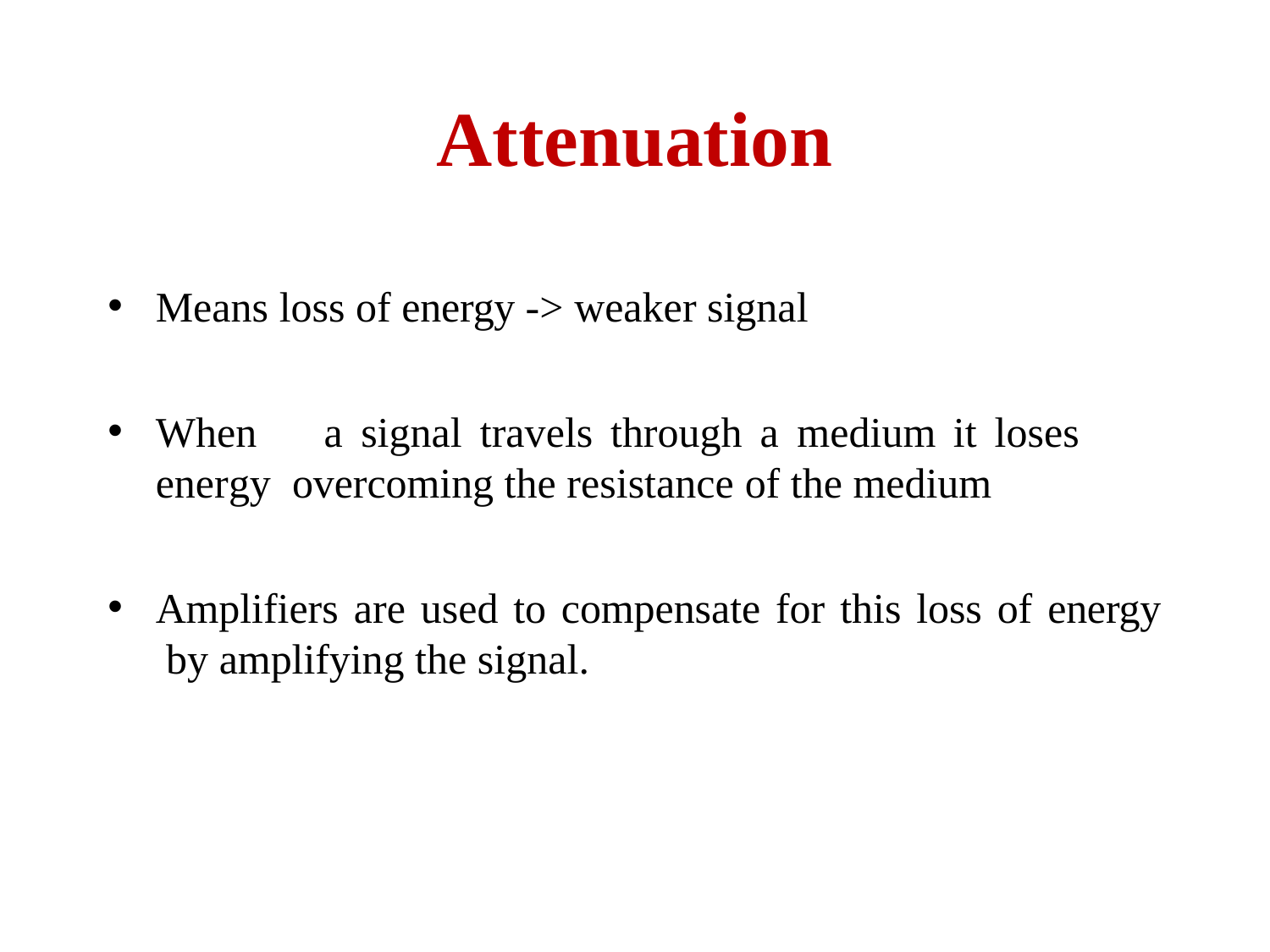

# Attenuation
Means loss of energy -> weaker signal

When	a	signal	travels	through	a	medium	it	loses	energy  overcoming the resistance of the medium

Amplifiers are used to compensate for this loss of energy  by amplifying the signal.